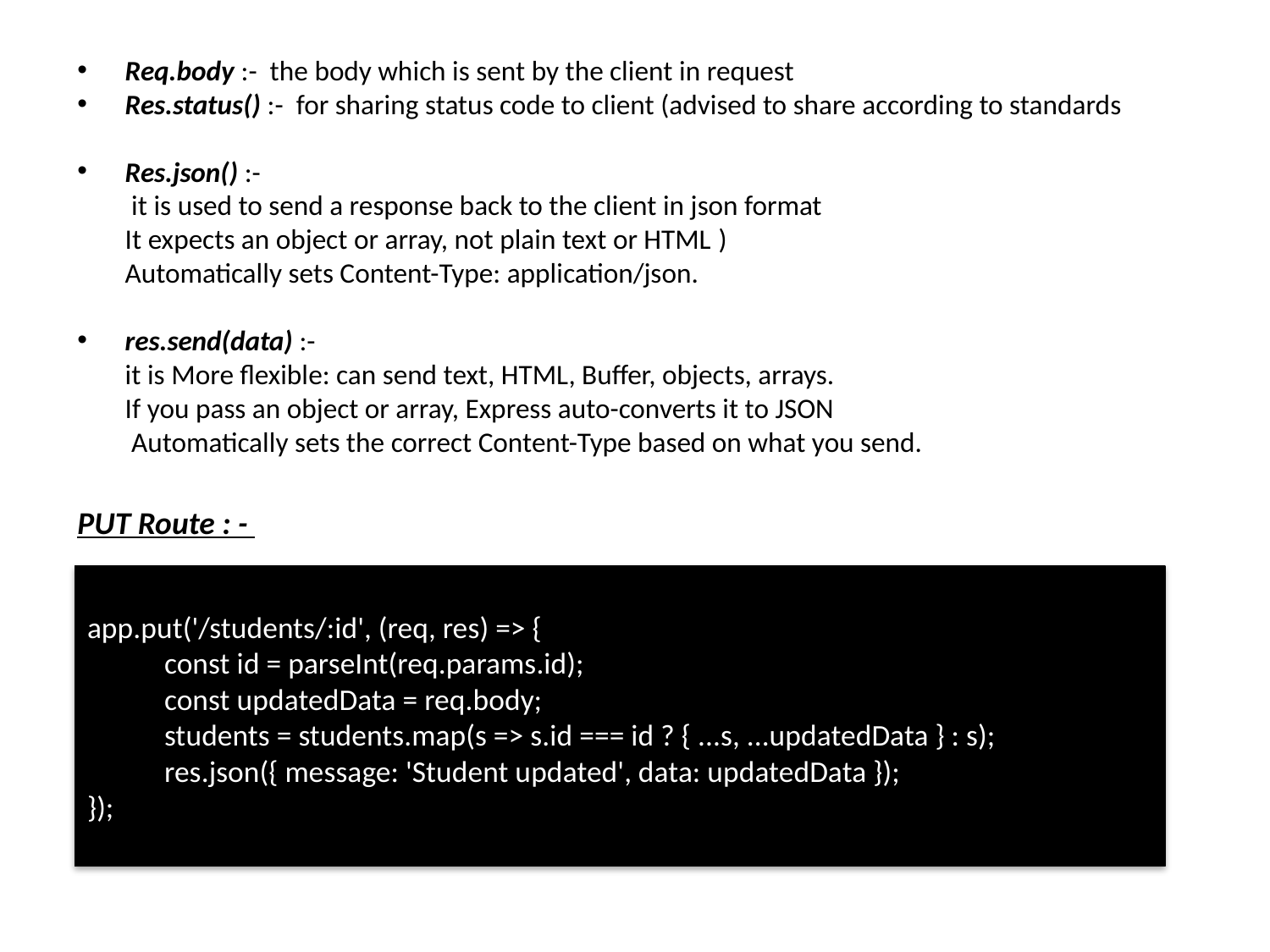

Req.body :-  the body which is sent by the client in request
Res.status() :-  for sharing status code to client (advised to share according to standards

Res.json() :-
	 it is used to send a response back to the client in json format
	It expects an object or array, not plain text or HTML )
	Automatically sets Content-Type: application/json.

res.send(data) :-
	it is More flexible: can send text, HTML, Buffer, objects, arrays.
	If you pass an object or array, Express auto-converts it to JSON
	 Automatically sets the correct Content-Type based on what you send.
PUT Route : -

app.put('/students/:id', (req, res) => {
  const id = parseInt(req.params.id);
  const updatedData = req.body;
  students = students.map(s => s.id === id ? { ...s, ...updatedData } : s);
  res.json({ message: 'Student updated', data: updatedData });
});